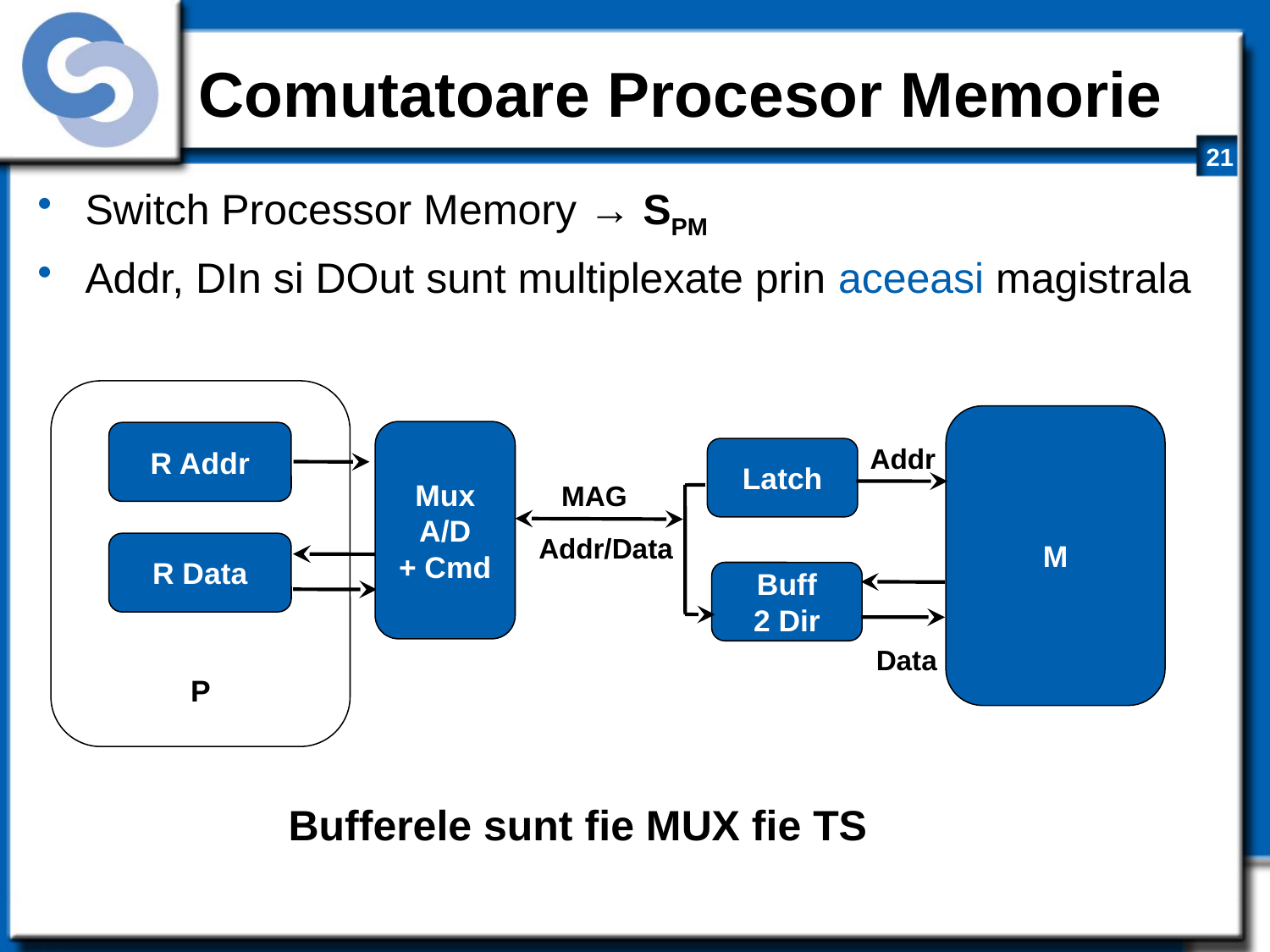

# Comutatoare Procesor Memorie
Switch Processor Memory → SPM
Addr, DIn si DOut sunt multiplexate prin aceeasi magistrala

P
M
Mux
A/D
+ Cmd
R Addr
Addr
Latch

MAG

Addr/Data
R Data

Buff
2 Dir

Data
Bufferele sunt fie MUX fie TS